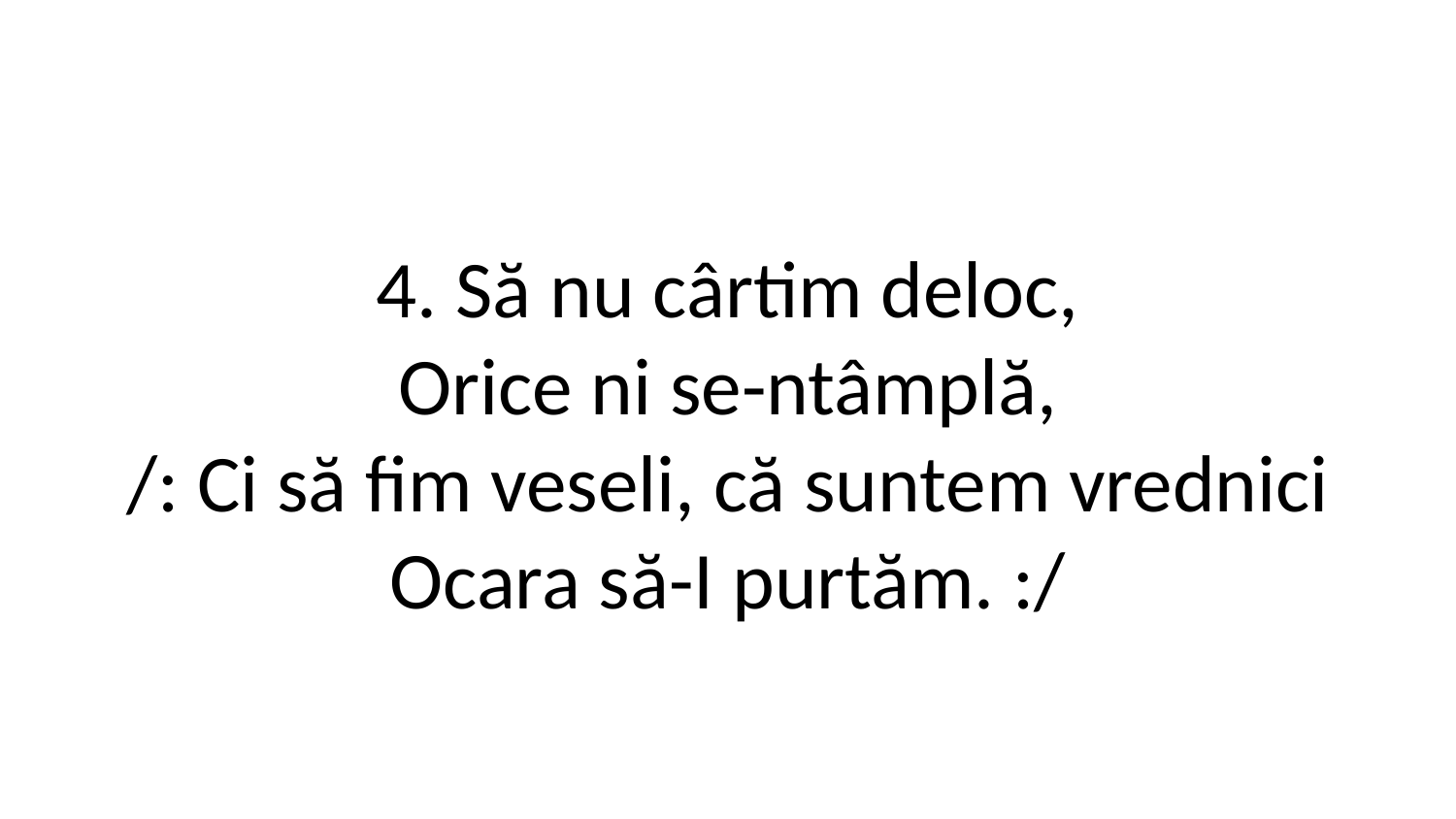

4. Să nu cârtim deloc,
Orice ni se-ntâmplă,
/: Ci să fim veseli, că suntem vrednici
Ocara să-I purtăm. :/